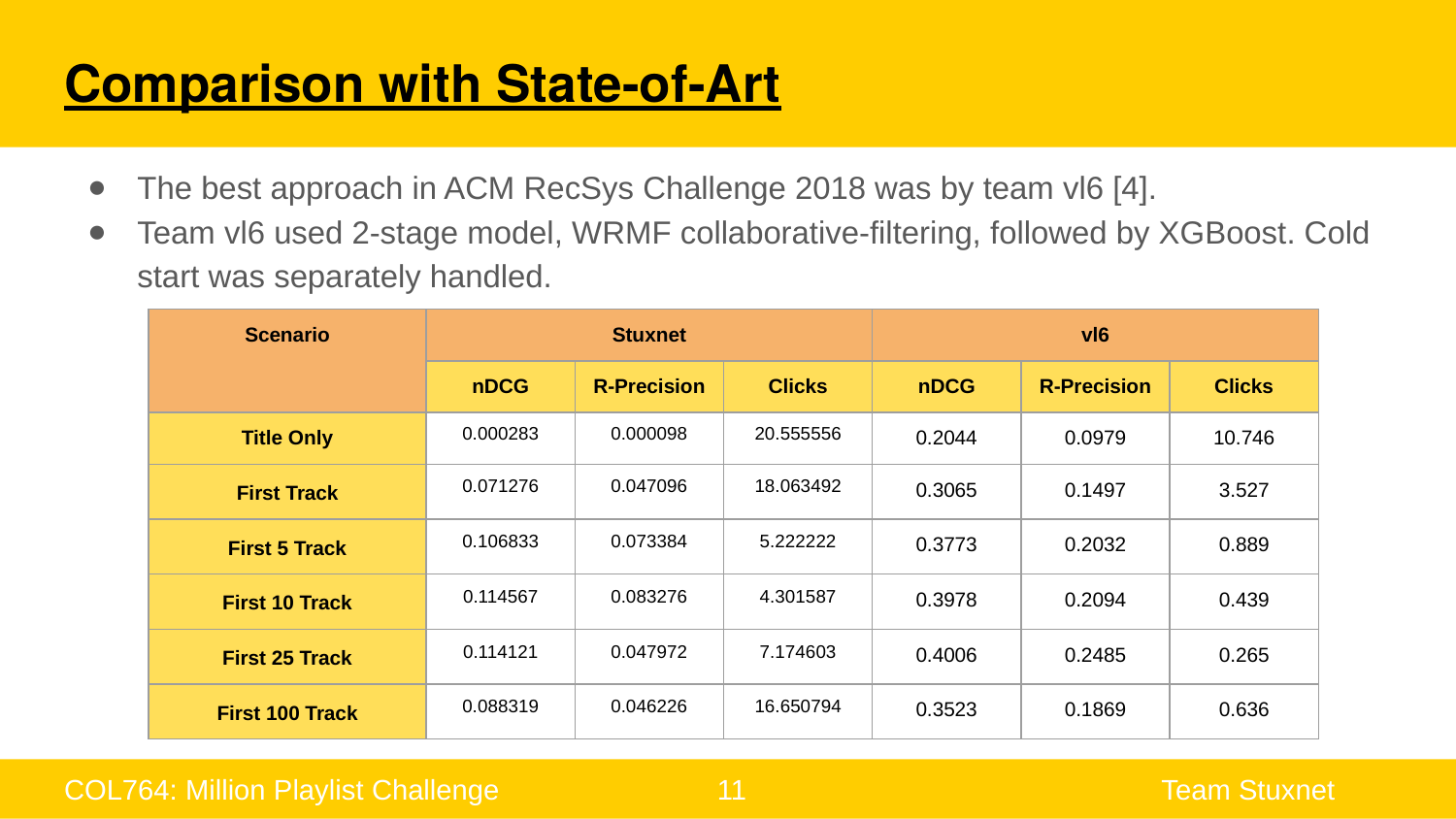

Comparison with State-of-Art
# Metrics
The best approach in ACM RecSys Challenge 2018 was by team vl6 [4].
Team vl6 used 2-stage model, WRMF collaborative-filtering, followed by XGBoost. Cold start was separately handled.
| Scenario | Stuxnet |  |  | vl6 |  |  |
| --- | --- | --- | --- | --- | --- | --- |
|  | nDCG | R-Precision | Clicks | nDCG | R-Precision | Clicks |
| Title Only | 0.000283 | 0.000098 | 20.555556 | 0.2044 | 0.0979 | 10.746 |
| First Track | 0.071276 | 0.047096 | 18.063492 | 0.3065 | 0.1497 | 3.527 |
| First 5 Track | 0.106833 | 0.073384 | 5.222222 | 0.3773 | 0.2032 | 0.889 |
| First 10 Track | 0.114567 | 0.083276 | 4.301587 | 0.3978 | 0.2094 | 0.439 |
| First 25 Track | 0.114121 | 0.047972 | 7.174603 | 0.4006 | 0.2485 | 0.265 |
| First 100 Track | 0.088319 | 0.046226 | 16.650794 | 0.3523 | 0.1869 | 0.636 |
COL764: Million Playlist Challenge
11
Team Stuxnet